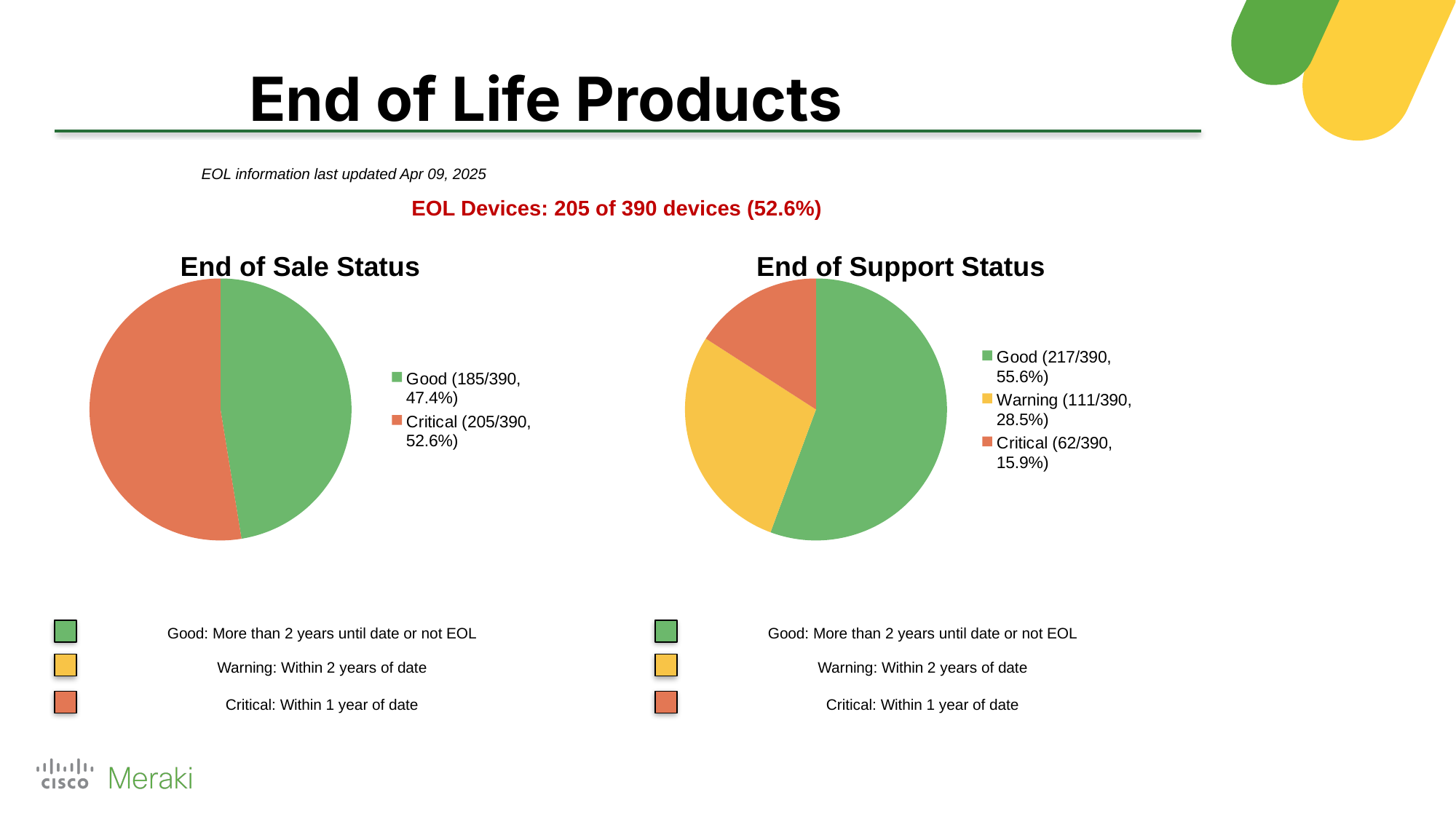

End of Life Products

EOL information last updated Apr 09, 2025

EOL Devices: 205 of 390 devices (52.6%)

End of Sale Status

End of Support Status

### Chart

| Category | Status |
|---|---|
| Good (185/390, 47.4%) | 185.0 |
| Critical (205/390, 52.6%) | 205.0 |

### Chart

| Category | Status |
|---|---|
| Good (217/390, 55.6%) | 217.0 |
| Warning (111/390, 28.5%) | 111.0 |
| Critical (62/390, 15.9%) | 62.0 |
Good: More than 2 years until date or not EOL

Good: More than 2 years until date or not EOL

Warning: Within 2 years of date

Warning: Within 2 years of date

Critical: Within 1 year of date

Critical: Within 1 year of date